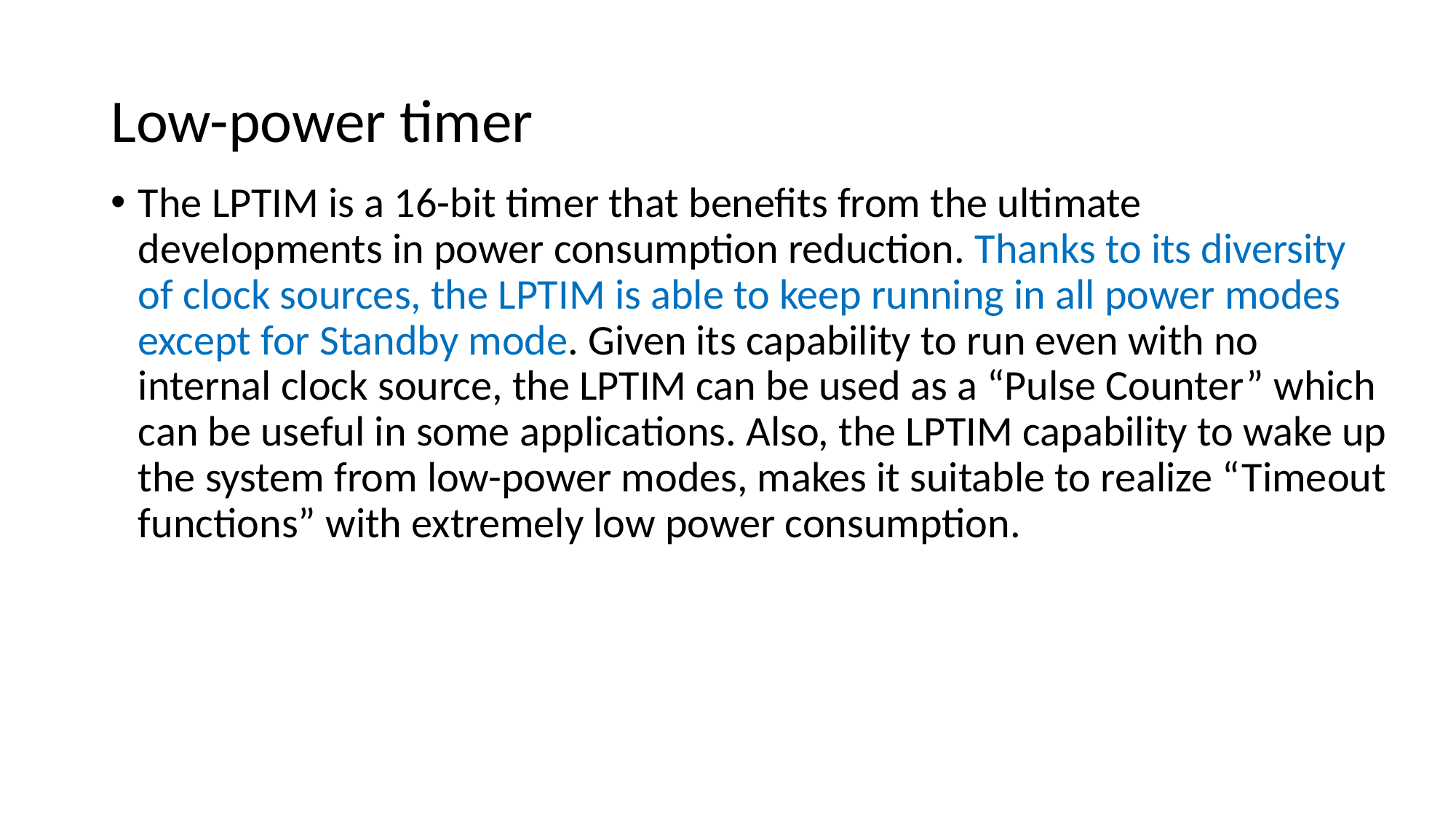

# Low-power timer
The LPTIM is a 16-bit timer that benefits from the ultimate developments in power consumption reduction. Thanks to its diversity of clock sources, the LPTIM is able to keep running in all power modes except for Standby mode. Given its capability to run even with no internal clock source, the LPTIM can be used as a “Pulse Counter” which can be useful in some applications. Also, the LPTIM capability to wake up the system from low-power modes, makes it suitable to realize “Timeout functions” with extremely low power consumption.